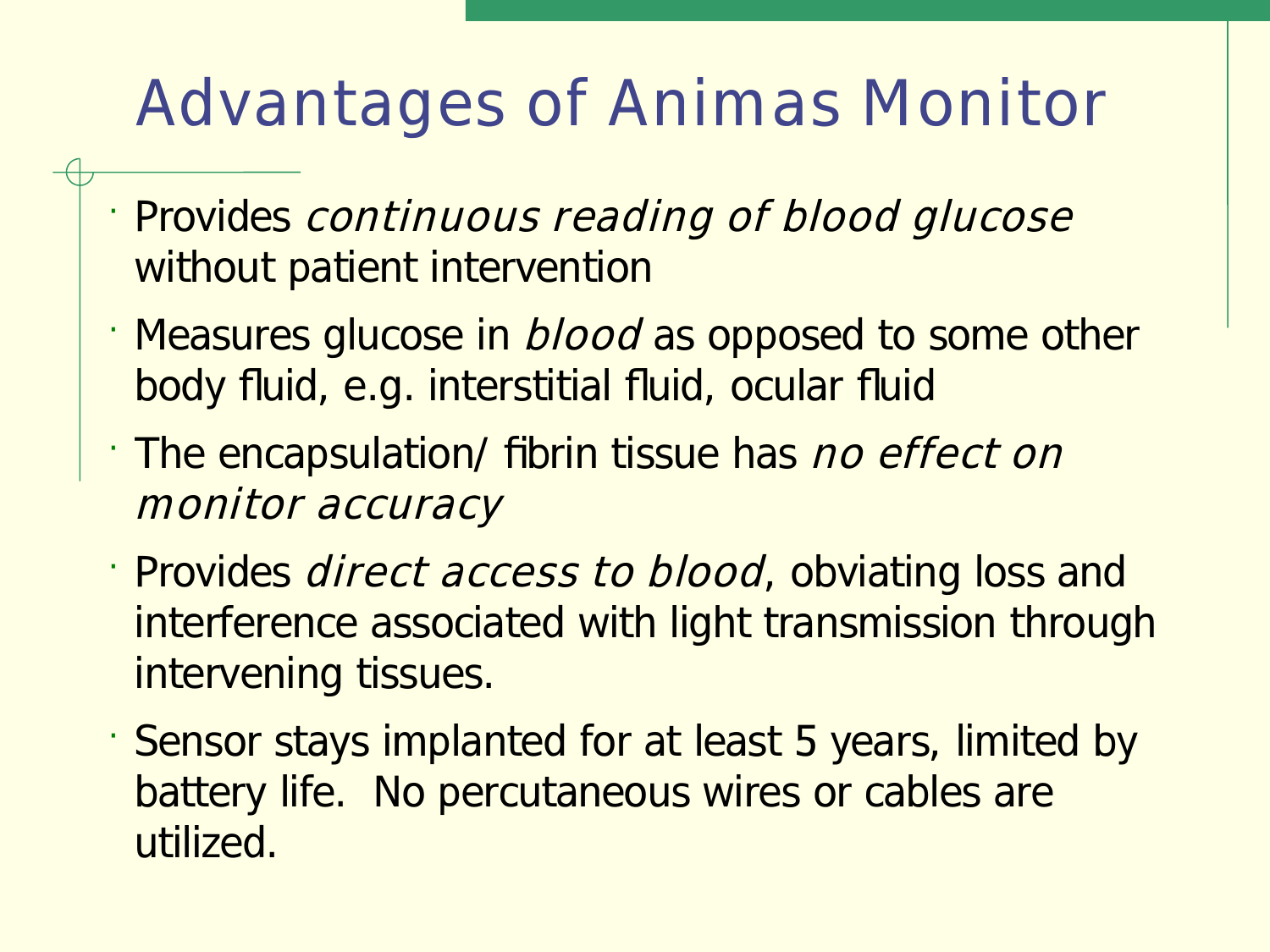

# Advantages of Animas Monitor
Provides continuous reading of blood glucose without patient intervention
Measures glucose in blood as opposed to some other body fluid, e.g. interstitial fluid, ocular fluid
The encapsulation/ fibrin tissue has no effect on monitor accuracy
Provides direct access to blood, obviating loss and interference associated with light transmission through intervening tissues.
Sensor stays implanted for at least 5 years, limited by battery life.  No percutaneous wires or cables are utilized.